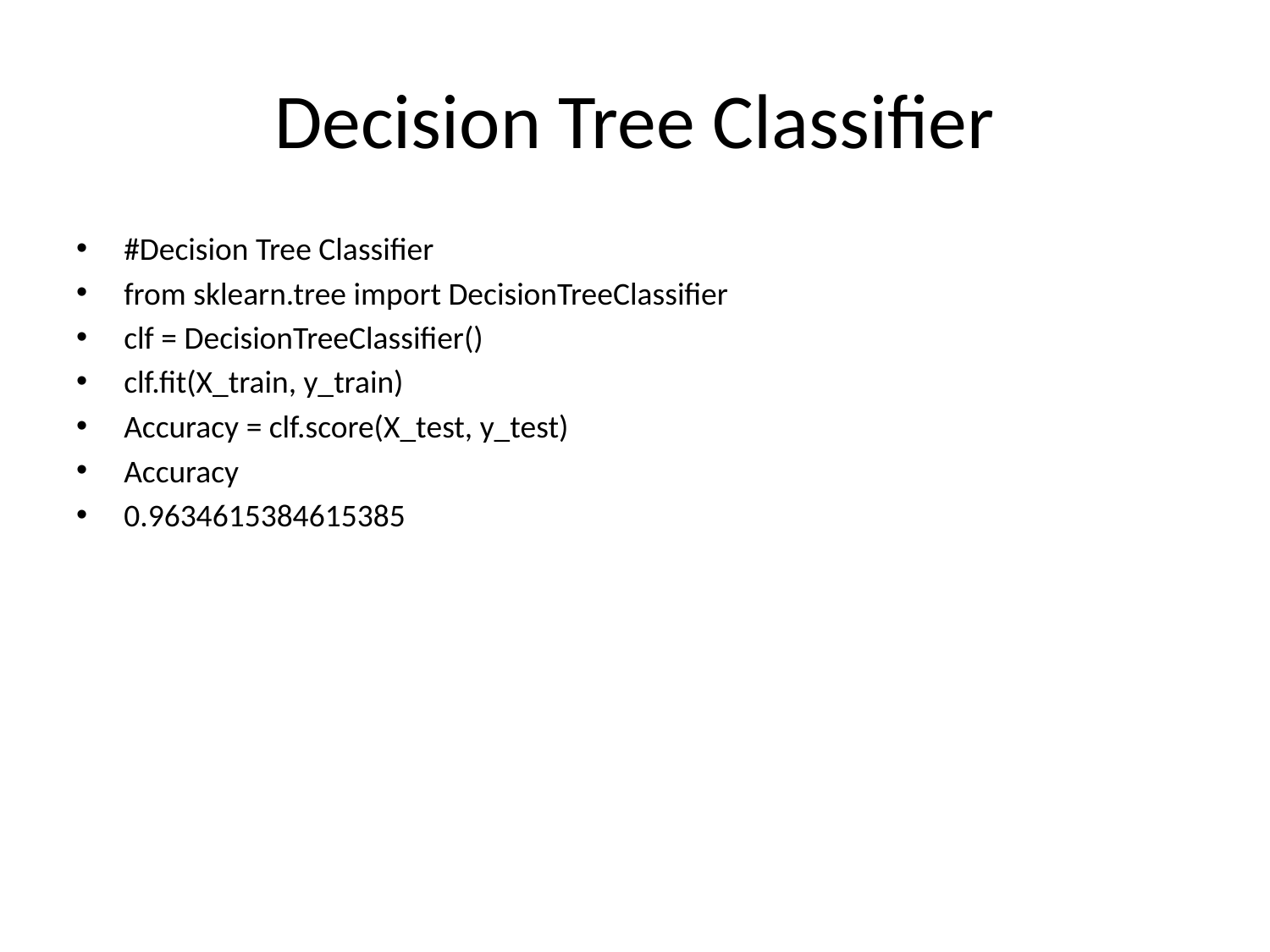

# Decision Tree Classifier
#Decision Tree Classifier
from sklearn.tree import DecisionTreeClassifier
clf = DecisionTreeClassifier()
clf.fit(X_train, y_train)
Accuracy = clf.score(X_test, y_test)
Accuracy
0.9634615384615385